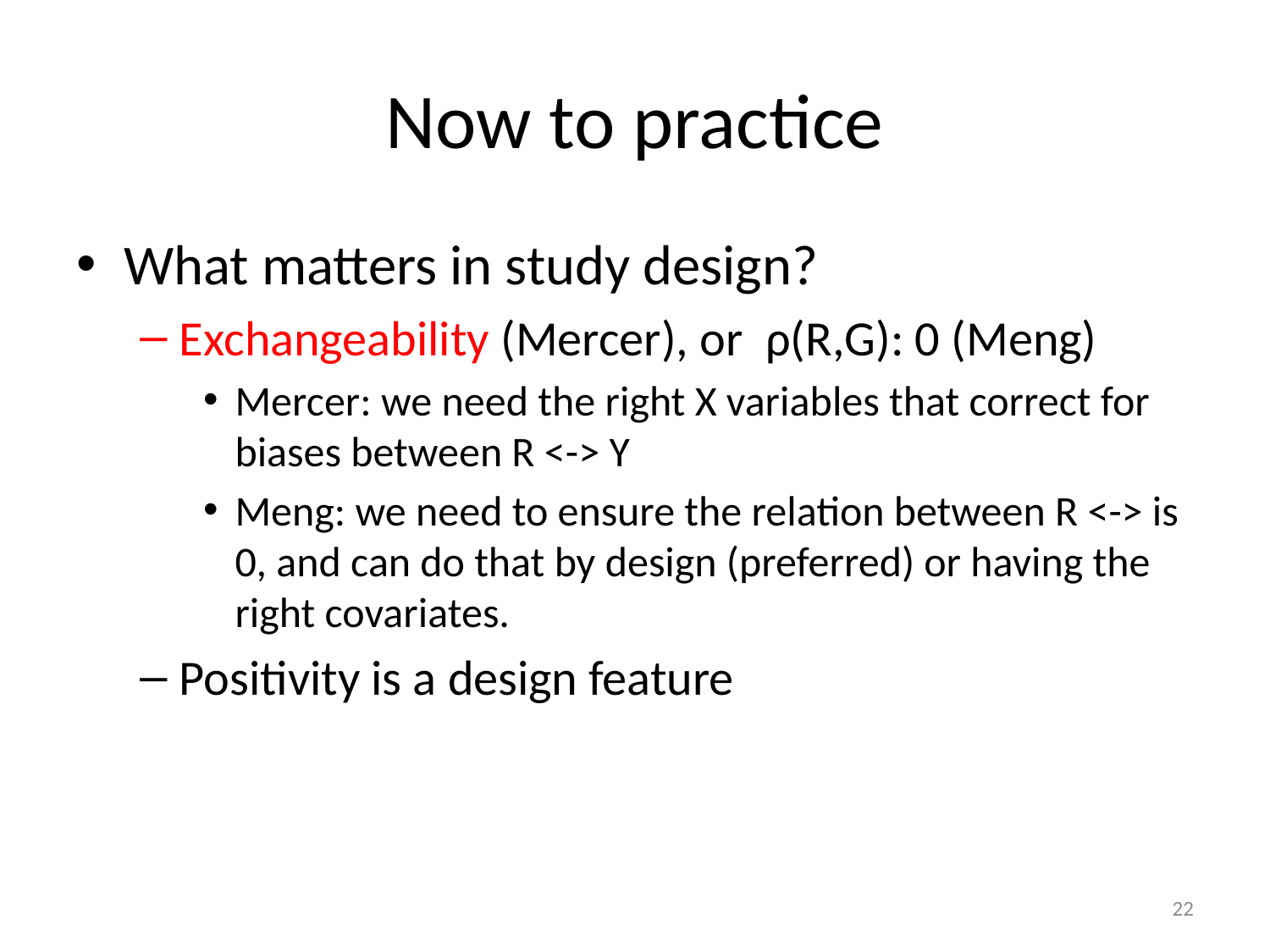

# Now to practice
What matters in study design?
Exchangeability (Mercer), or  ρ(R,G): 0 (Meng)
Mercer: we need the right X variables that correct for biases between R <-> Y
Meng: we need to ensure the relation between R <-> is 0, and can do that by design (preferred) or having the right covariates.
Positivity is a design feature
22